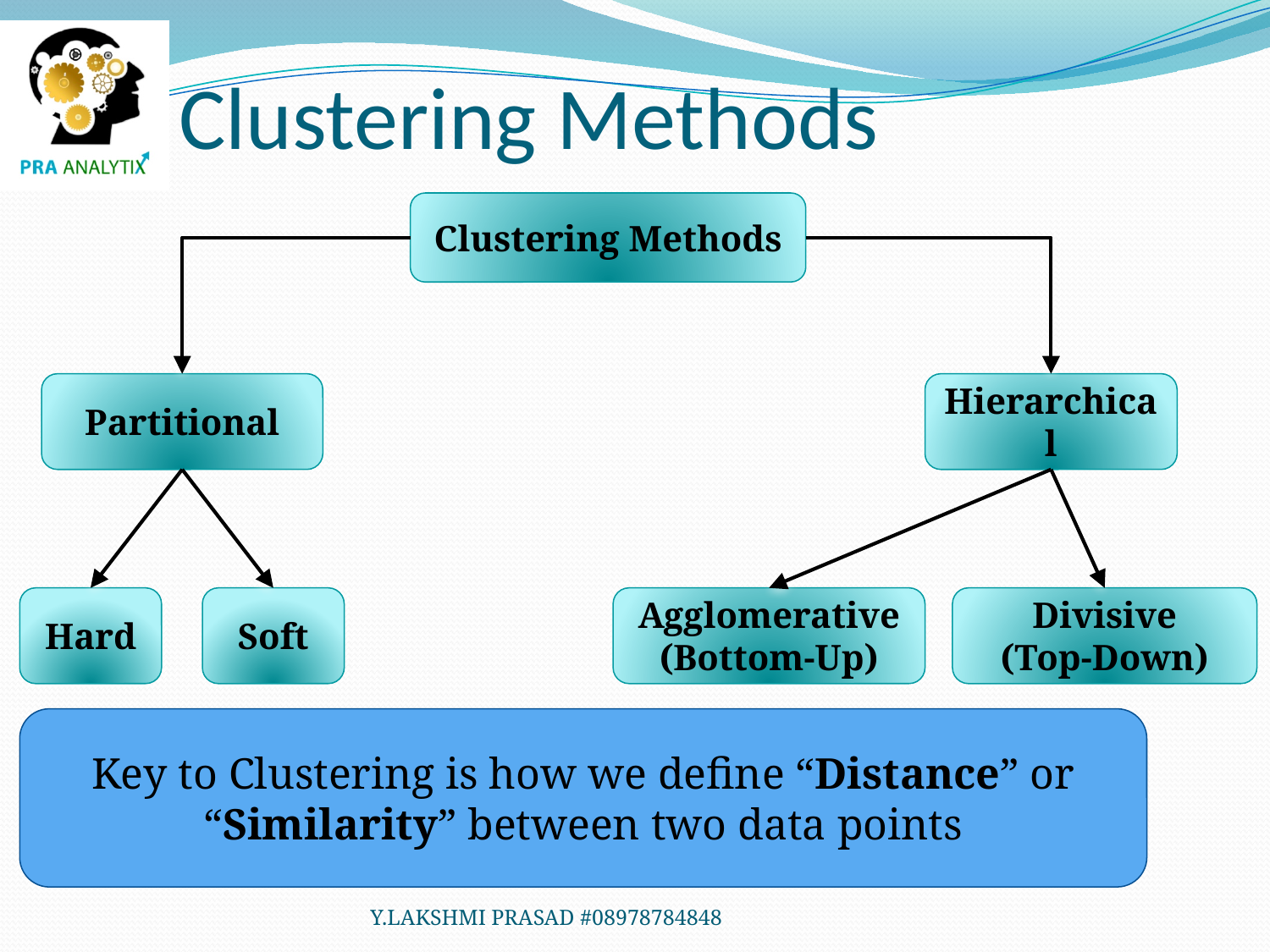

# Clustering Methods
Clustering Methods
Partitional
Hierarchical
Hard
Soft
Agglomerative
(Bottom-Up)
Divisive
(Top-Down)
Key to Clustering is how we define “Distance” or “Similarity” between two data points
Y.LAKSHMI PRASAD #08978784848